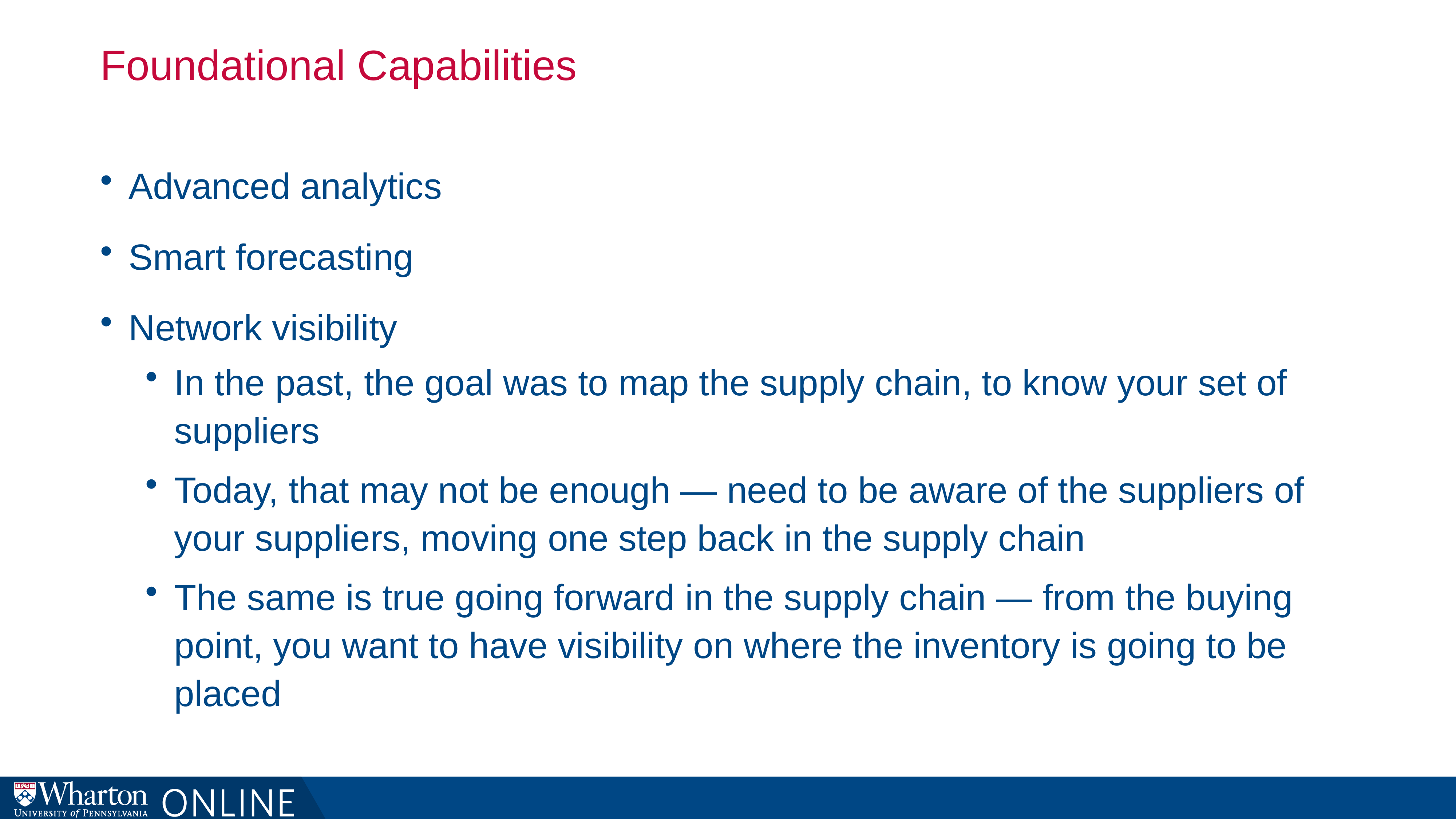

# Foundational Capabilities
Advanced analytics
Smart forecasting
Network visibility
In the past, the goal was to map the supply chain, to know your set of suppliers
Today, that may not be enough — need to be aware of the suppliers of your suppliers, moving one step back in the supply chain
The same is true going forward in the supply chain — from the buying point, you want to have visibility on where the inventory is going to be placed